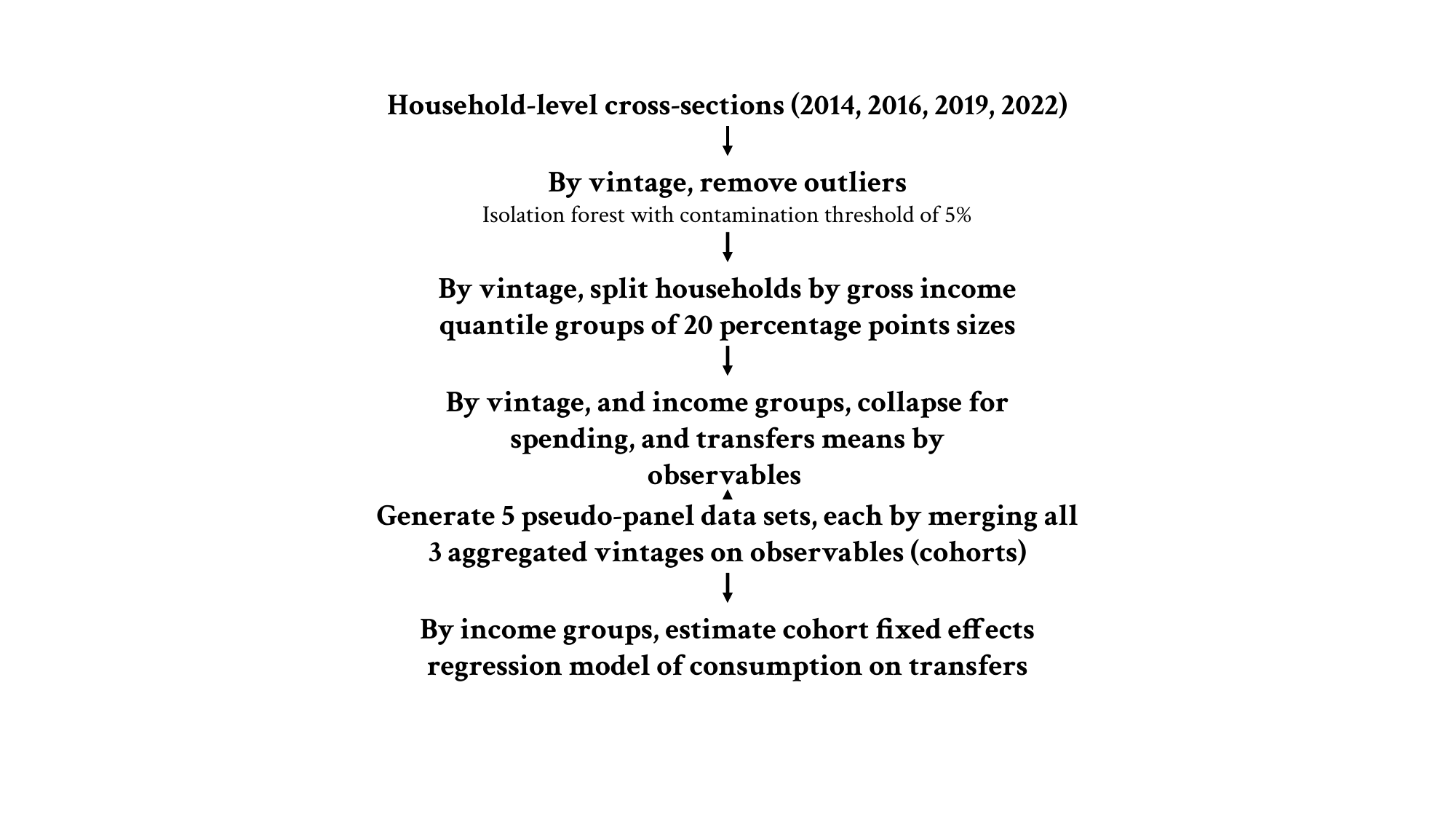

Household-level cross-sections (2014, 2016, 2019, 2022)
By vintage, remove outliers
Isolation forest with contamination threshold of 5%
By vintage, split households by gross income quantile groups of 20 percentage points sizes
By vintage, and income groups, collapse for spending, and transfers means by observables
Generate 5 pseudo-panel data sets, each by merging all 3 aggregated vintages on observables (cohorts)
By income groups, estimate cohort fixed effects regression model of consumption on transfers